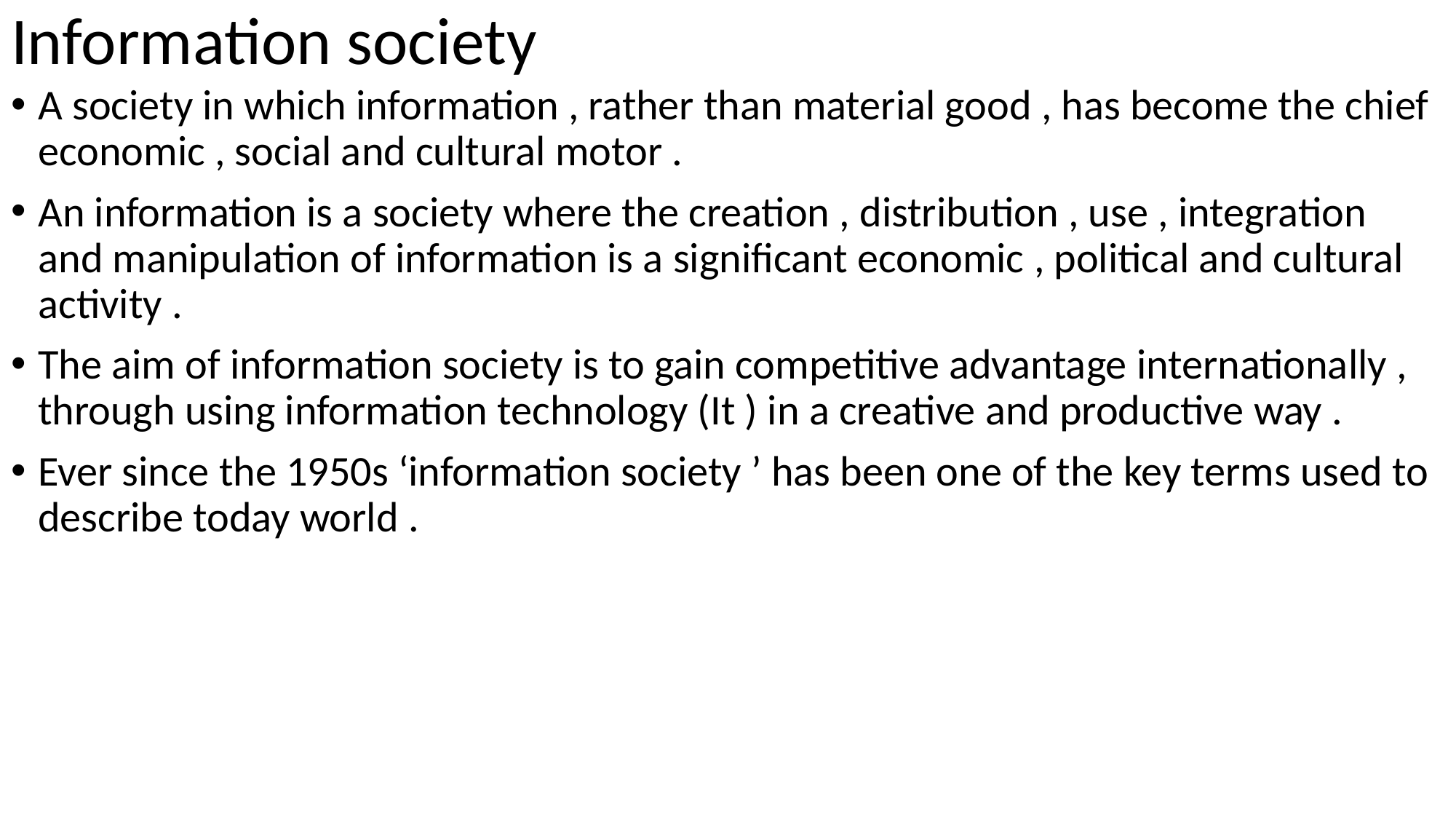

# Information society
A society in which information , rather than material good , has become the chief economic , social and cultural motor .
An information is a society where the creation , distribution , use , integration  and manipulation of information is a significant economic , political and cultural activity .
The aim of information society is to gain competitive advantage internationally , through using information technology (It ) in a creative and productive way .
Ever since the 1950s ‘information society ’ has been one of the key terms used to describe today world .